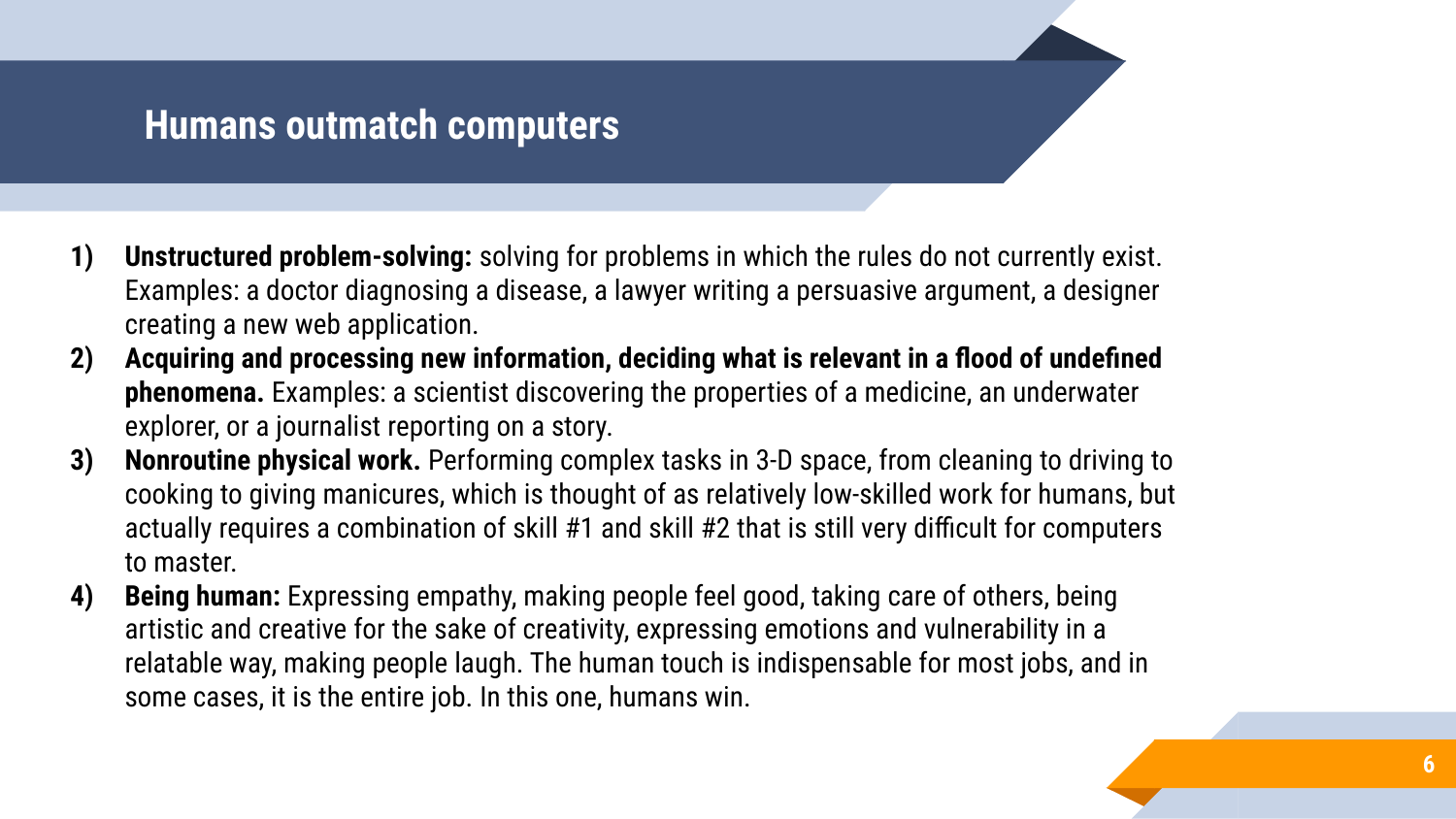

# Humans outmatch computers
Unstructured problem-solving: solving for problems in which the rules do not currently exist. Examples: a doctor diagnosing a disease, a lawyer writing a persuasive argument, a designer creating a new web application.
Acquiring and processing new information, deciding what is relevant in a flood of undefined phenomena. Examples: a scientist discovering the properties of a medicine, an underwater explorer, or a journalist reporting on a story.
Nonroutine physical work. Performing complex tasks in 3-D space, from cleaning to driving to cooking to giving manicures, which is thought of as relatively low-skilled work for humans, but actually requires a combination of skill #1 and skill #2 that is still very difficult for computers to master.
Being human: Expressing empathy, making people feel good, taking care of others, being artistic and creative for the sake of creativity, expressing emotions and vulnerability in a relatable way, making people laugh. The human touch is indispensable for most jobs, and in some cases, it is the entire job. In this one, humans win.
6